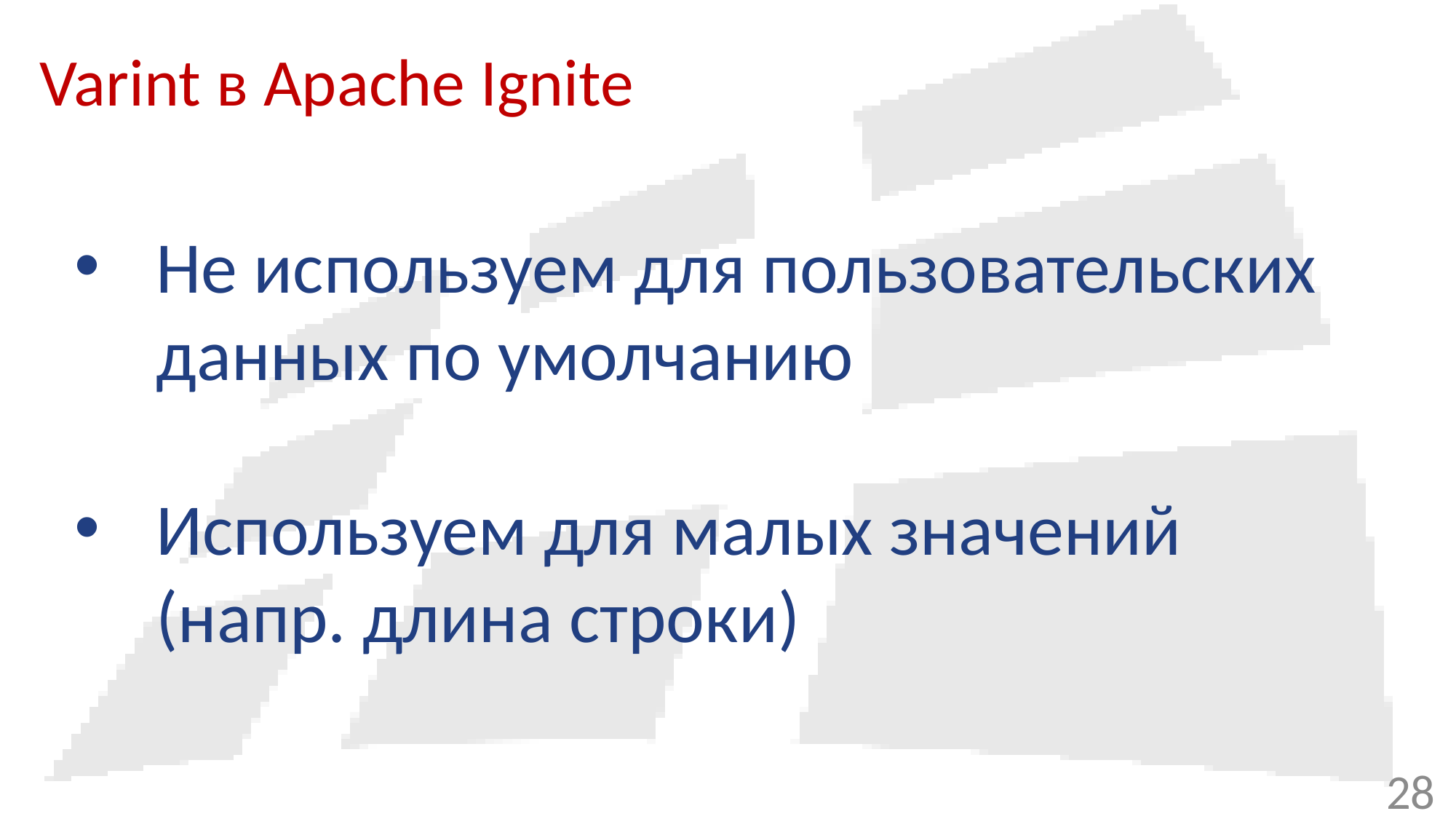

# Varint в Apache Ignite
Не используем для пользовательских данных по умолчанию

Используем для малых значений (напр. длина строки)
28